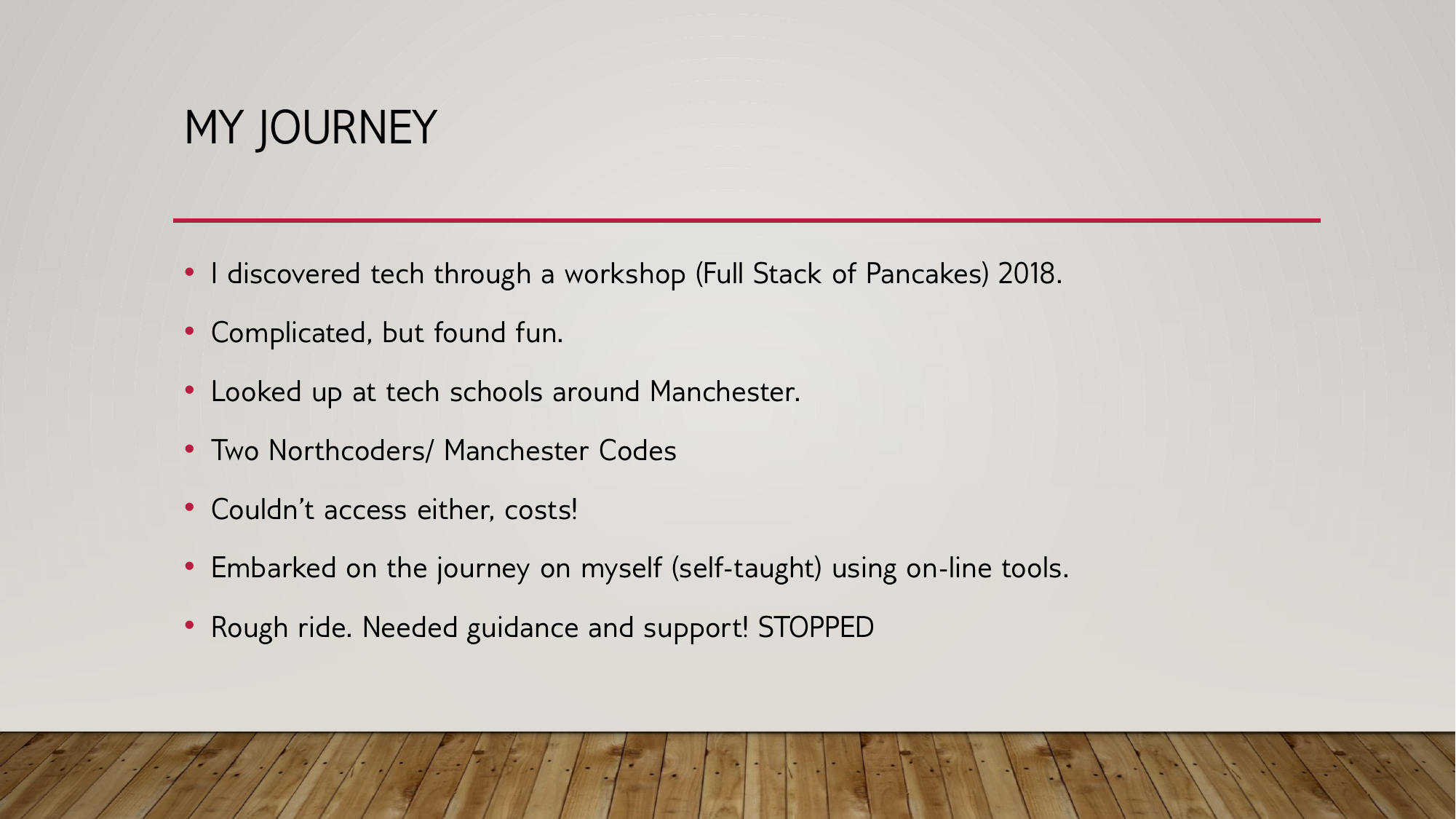

# My journey
I discovered tech through a workshop (Full Stack of Pancakes) 2018.
Complicated, but found fun.
Looked up at tech schools around Manchester.
Two Northcoders/ Manchester Codes
Couldn’t access either, costs!
Embarked on the journey on myself (self-taught) using on-line tools.
Rough ride. Needed guidance and support! STOPPED